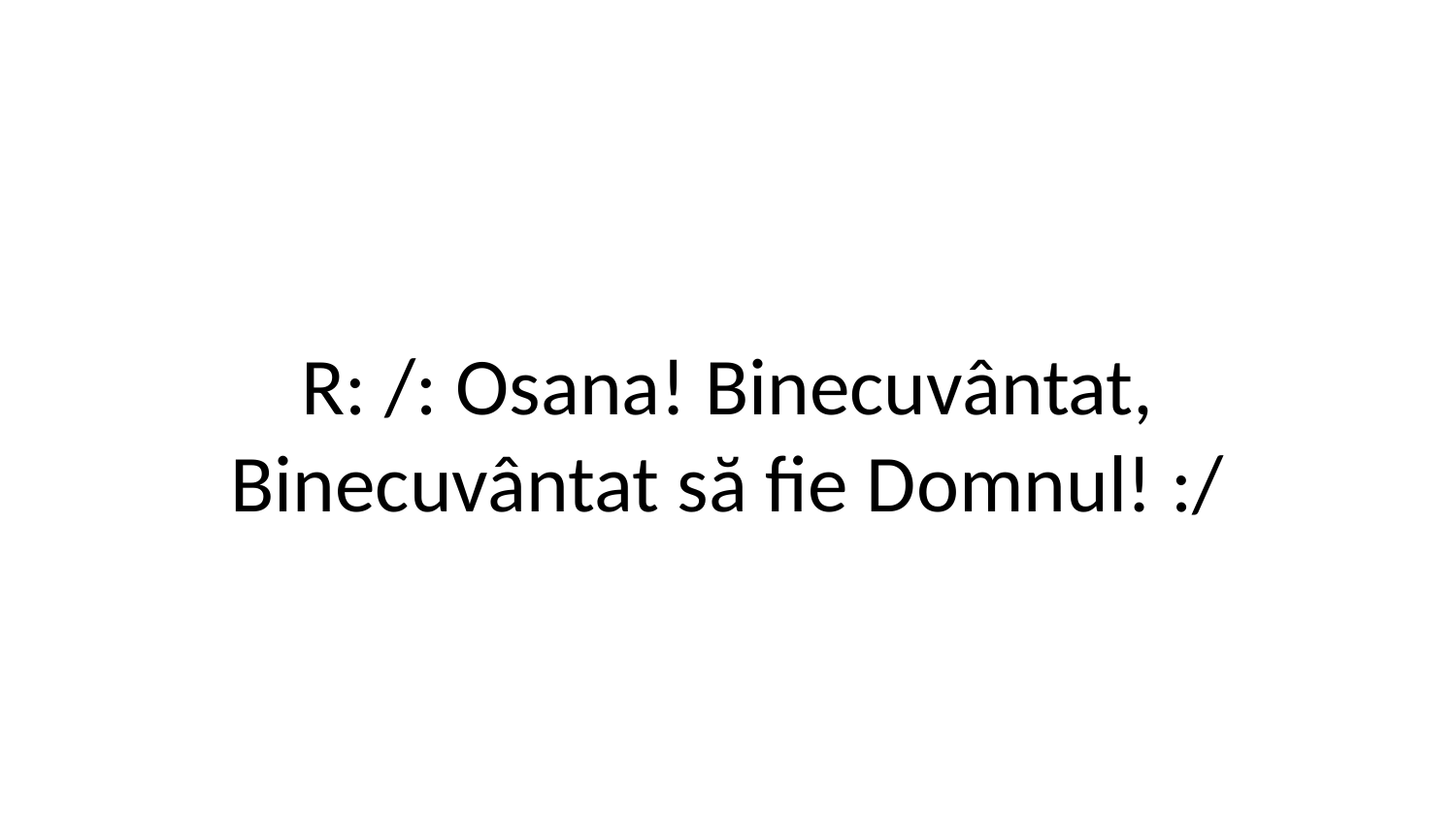

R: /: Osana! Binecuvântat,
Binecuvântat să fie Domnul! :/